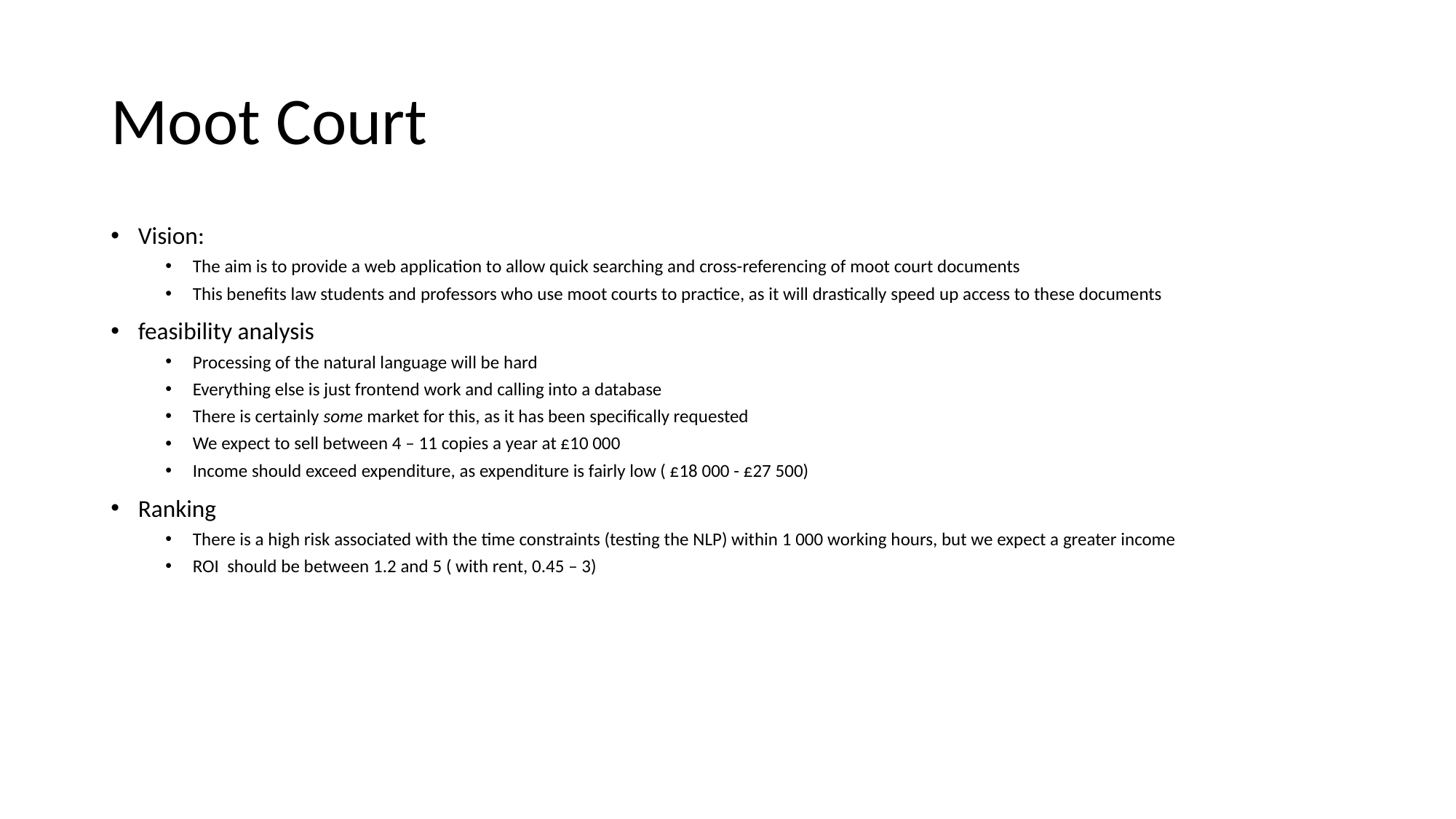

# Moot Court
Vision:
The aim is to provide a web application to allow quick searching and cross-referencing of moot court documents
This benefits law students and professors who use moot courts to practice, as it will drastically speed up access to these documents
feasibility analysis
Processing of the natural language will be hard
Everything else is just frontend work and calling into a database
There is certainly some market for this, as it has been specifically requested
We expect to sell between 4 – 11 copies a year at £10 000
Income should exceed expenditure, as expenditure is fairly low ( £18 000 - £27 500)
Ranking
There is a high risk associated with the time constraints (testing the NLP) within 1 000 working hours, but we expect a greater income
ROI  should be between 1.2 and 5 ( with rent, 0.45 – 3)